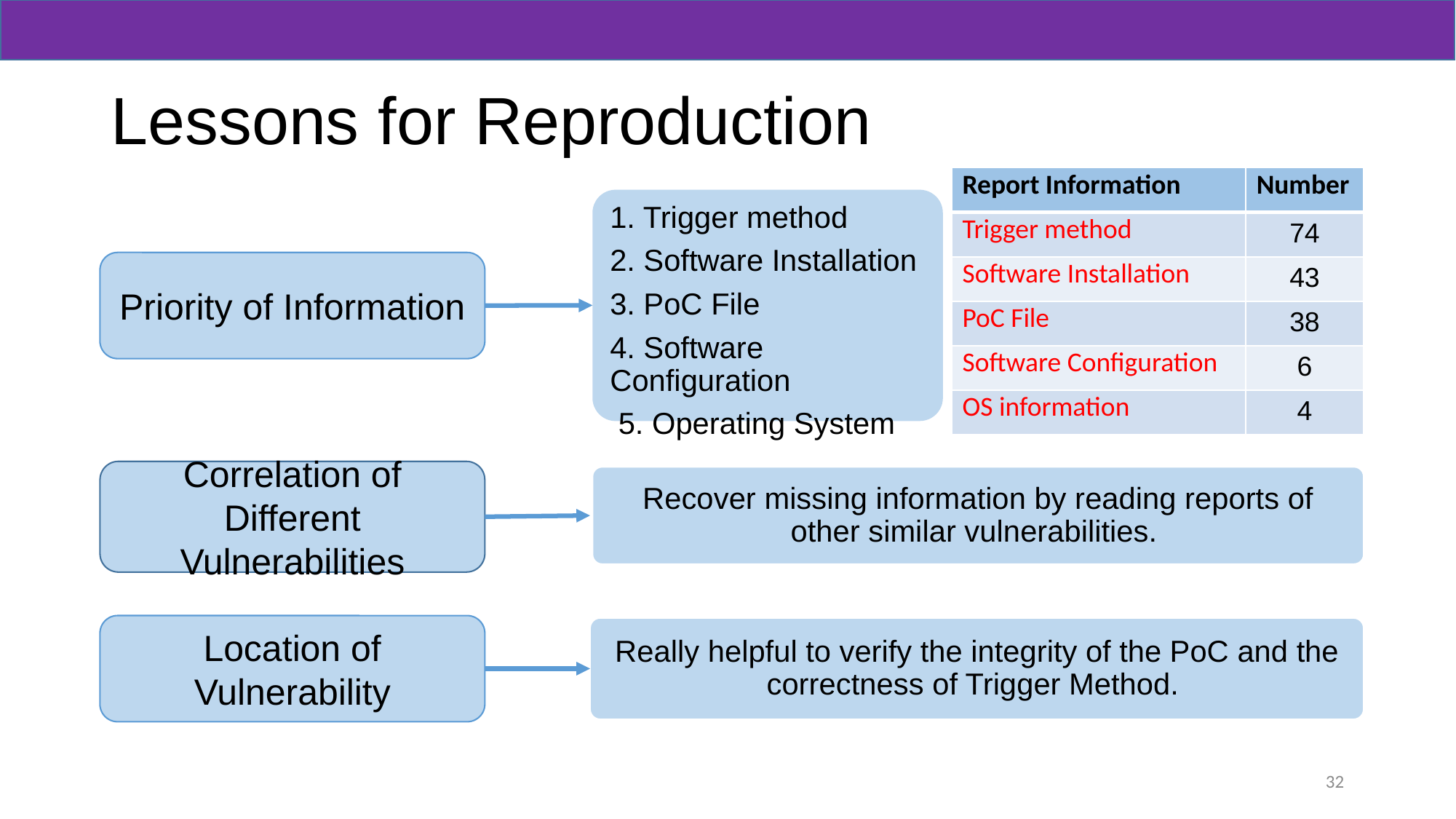

# Lessons for Reproduction
| Report Information | Number |
| --- | --- |
| Trigger method | 74 |
| Software Installation | 43 |
| PoC File | 38 |
| Software Configuration | 6 |
| OS information | 4 |
1. Trigger method
2. Software Installation
3. PoC File
4. Software Configuration
 5. Operating System
Priority of Information
Correlation of Different Vulnerabilities

Recover missing information by reading reports of other similar vulnerabilities.
Location of Vulnerability

Really helpful to verify the integrity of the PoC and the correctness of Trigger Method.
32